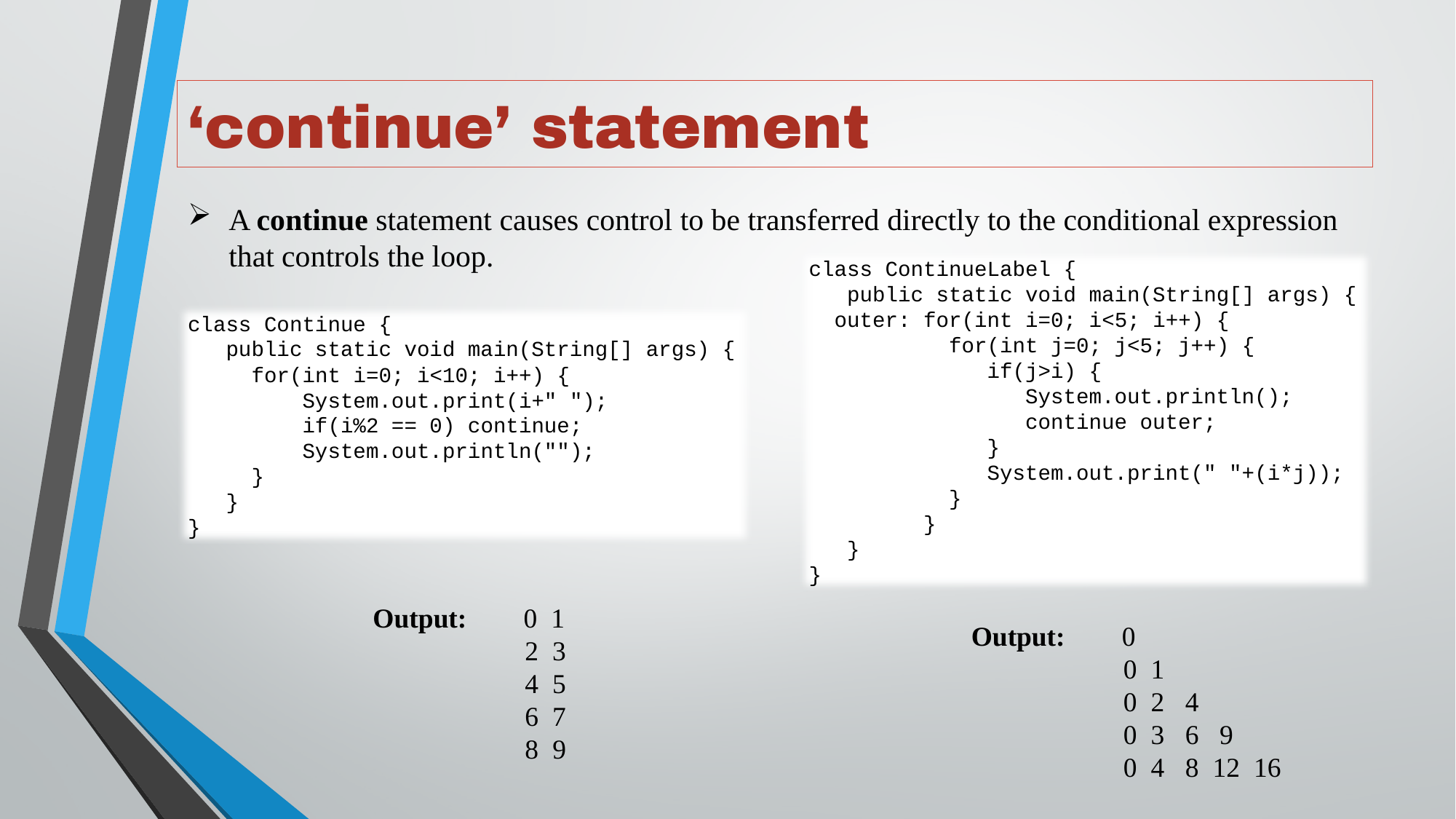

# ‘continue’ statement
A continue statement causes control to be transferred directly to the conditional expression that controls the loop.
class ContinueLabel {
   public static void main(String[] args) {
  outer: for(int i=0; i<5; i++) {
           for(int j=0; j<5; j++) {
              if(j>i) {
                 System.out.println();
                 continue outer;
              }
              System.out.print(" "+(i*j));
           }
         }
   }
}
class Continue {
   public static void main(String[] args) {
     for(int i=0; i<10; i++) {
         System.out.print(i+" ");
         if(i%2 == 0) continue;
         System.out.println("");
     }
   }
}
Output:	      0  1
                      2  3
                      4  5
                      6  7
                      8  9
Output:	      0
                      0  1
                      0  2   4
                      0  3   6   9
                      0  4   8  12  16